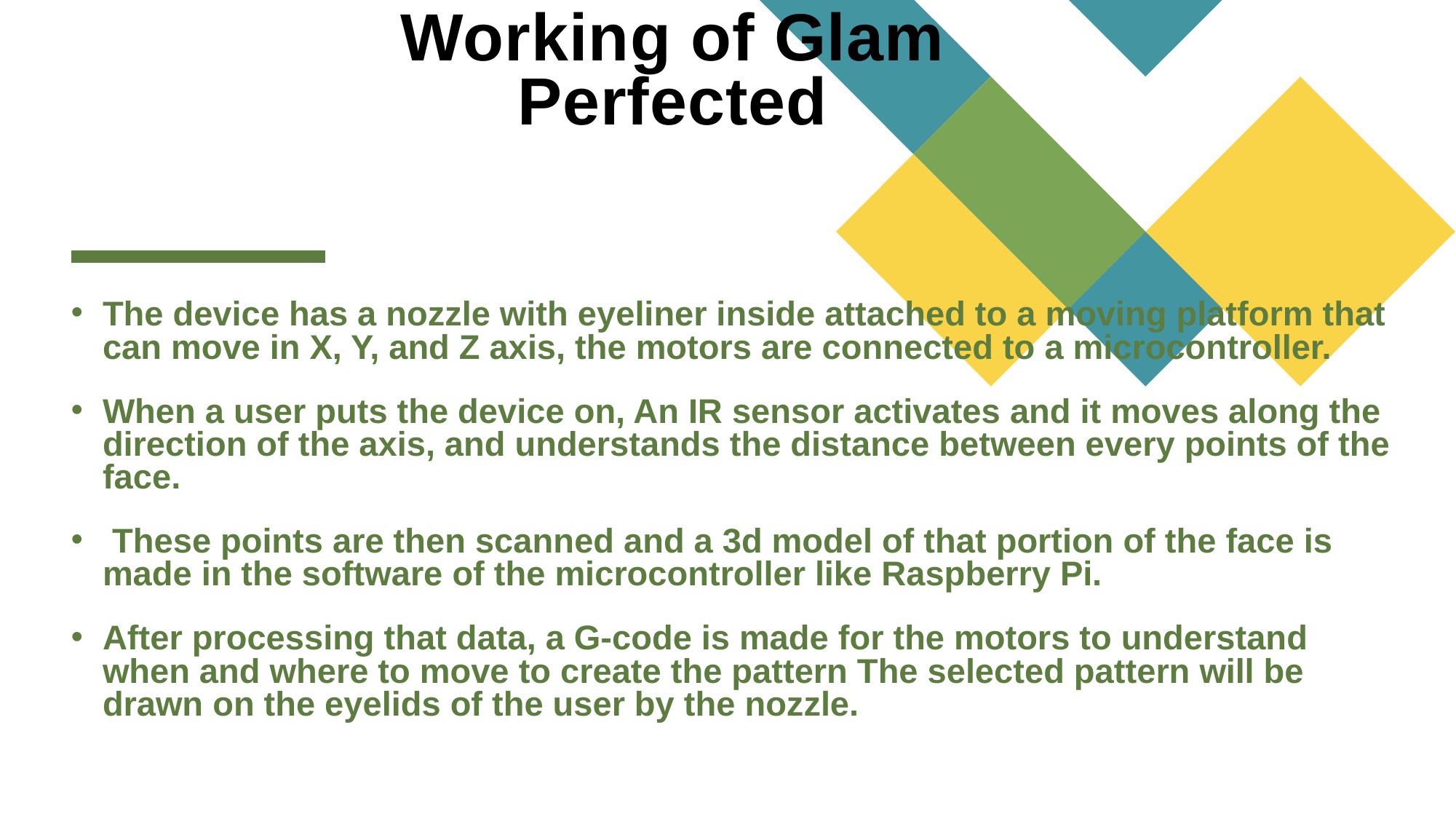

# Working of Glam Perfected
The device has a nozzle with eyeliner inside attached to a moving platform that can move in X, Y, and Z axis, the motors are connected to a microcontroller.
When a user puts the device on, An IR sensor activates and it moves along the direction of the axis, and understands the distance between every points of the face.
 These points are then scanned and a 3d model of that portion of the face is made in the software of the microcontroller like Raspberry Pi.
After processing that data, a G-code is made for the motors to understand when and where to move to create the pattern The selected pattern will be drawn on the eyelids of the user by the nozzle.